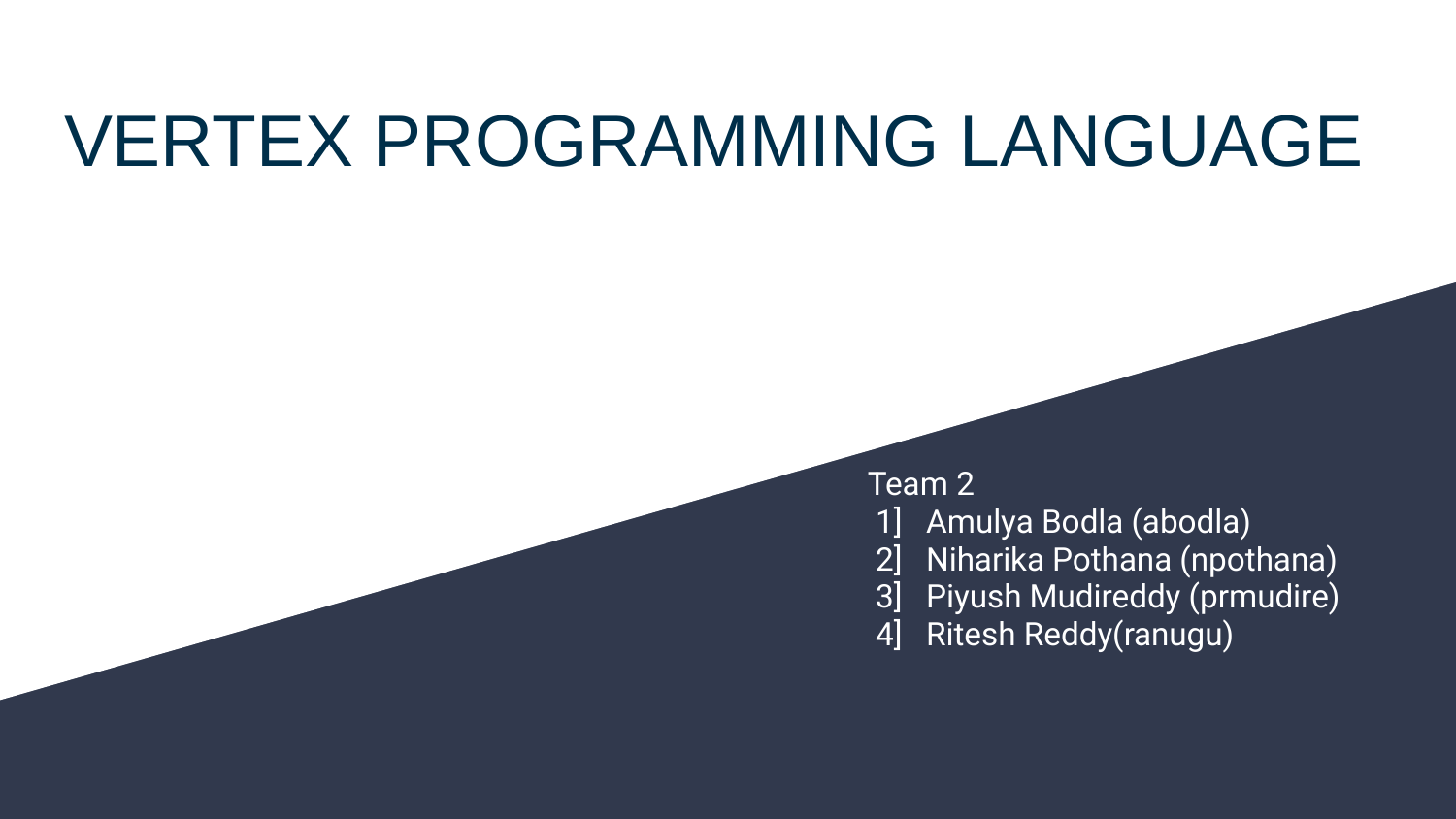

# VERTEX PROGRAMMING LANGUAGE
Team 2
 1]   Amulya Bodla (abodla)
 2]   Niharika Pothana (npothana)
 3]   Piyush Mudireddy (prmudire)
 4]   Ritesh Reddy(ranugu)